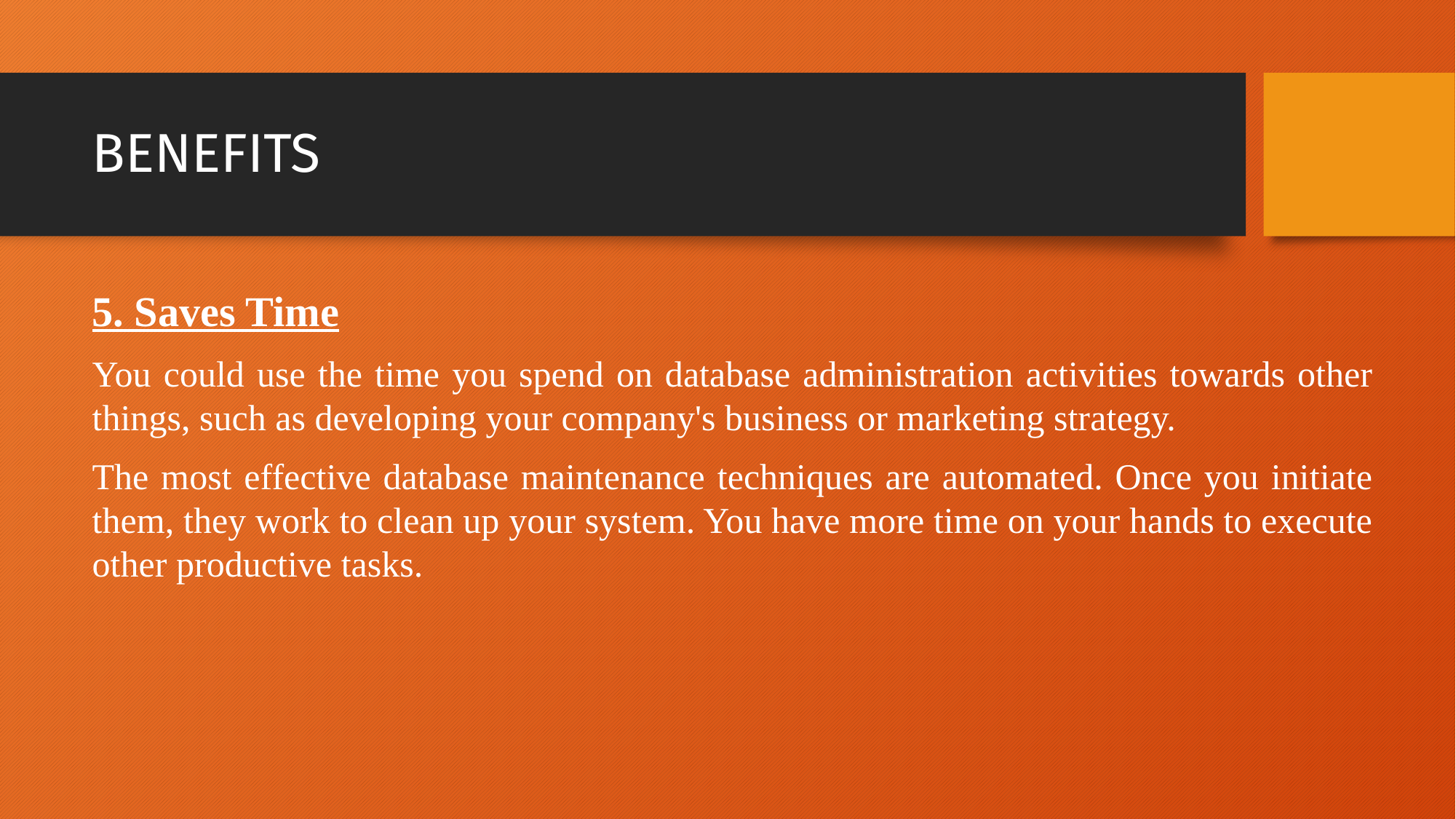

# BENEFITS
5. Saves Time
You could use the time you spend on database administration activities towards other things, such as developing your company's business or marketing strategy.
The most effective database maintenance techniques are automated. Once you initiate them, they work to clean up your system. You have more time on your hands to execute other productive tasks.